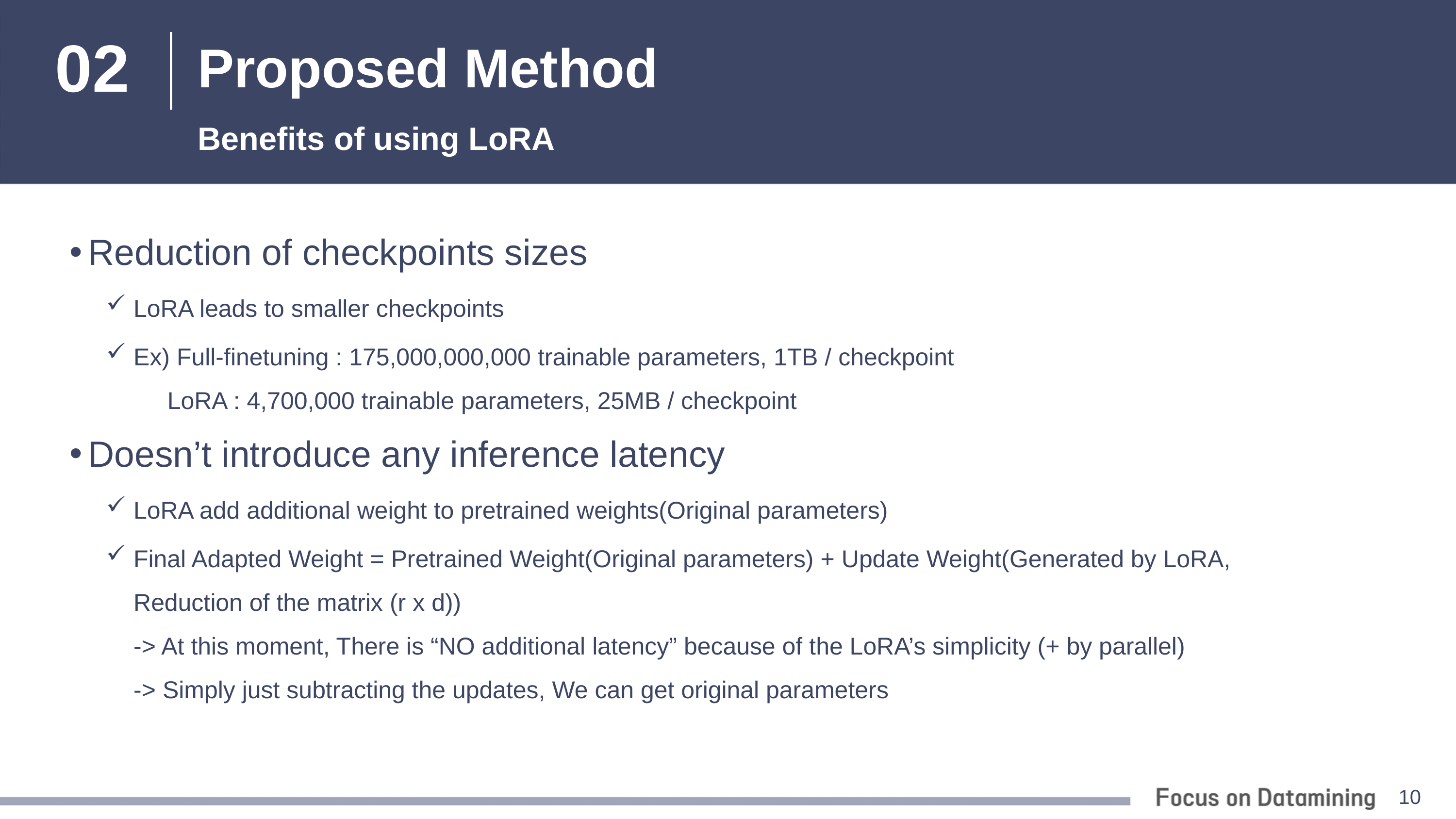

02
# Proposed Method
Benefits of using LoRA
Reduction of checkpoints sizes
LoRA leads to smaller checkpoints
Ex) Full-finetuning : 175,000,000,000 trainable parameters, 1TB / checkpoint
     LoRA : 4,700,000 trainable parameters, 25MB / checkpoint

Doesn’t introduce any inference latency
LoRA add additional weight to pretrained weights(Original parameters)
Final Adapted Weight = Pretrained Weight(Original parameters) + Update Weight(Generated by LoRA, Reduction of the matrix (r x d))
-> At this moment, There is “NO additional latency” because of the LoRA’s simplicity (+ by parallel)
-> Simply just subtracting the updates, We can get original parameters